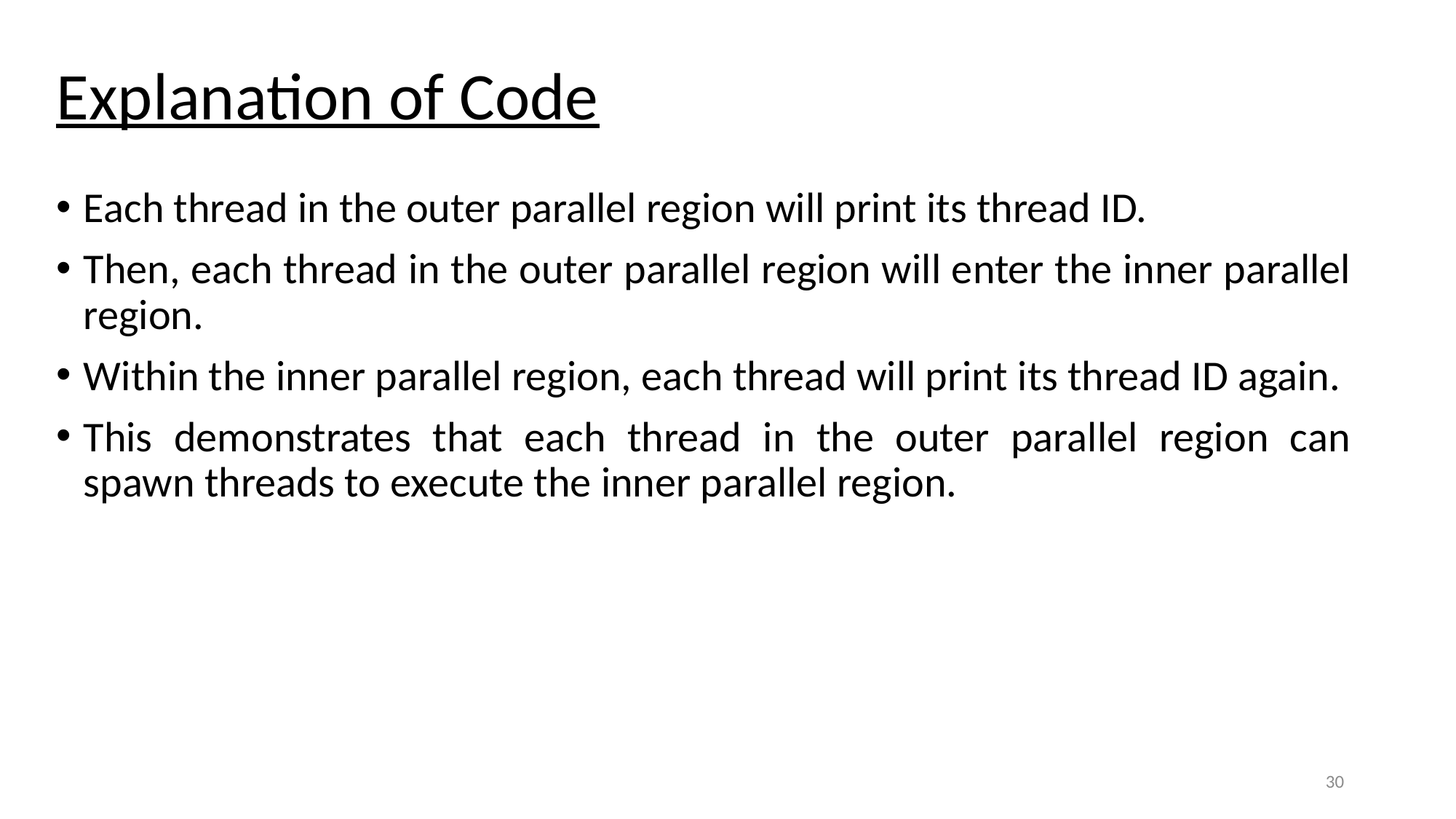

# Explanation of Code
Each thread in the outer parallel region will print its thread ID.
Then, each thread in the outer parallel region will enter the inner parallel region.
Within the inner parallel region, each thread will print its thread ID again.
This demonstrates that each thread in the outer parallel region can spawn threads to execute the inner parallel region.
30